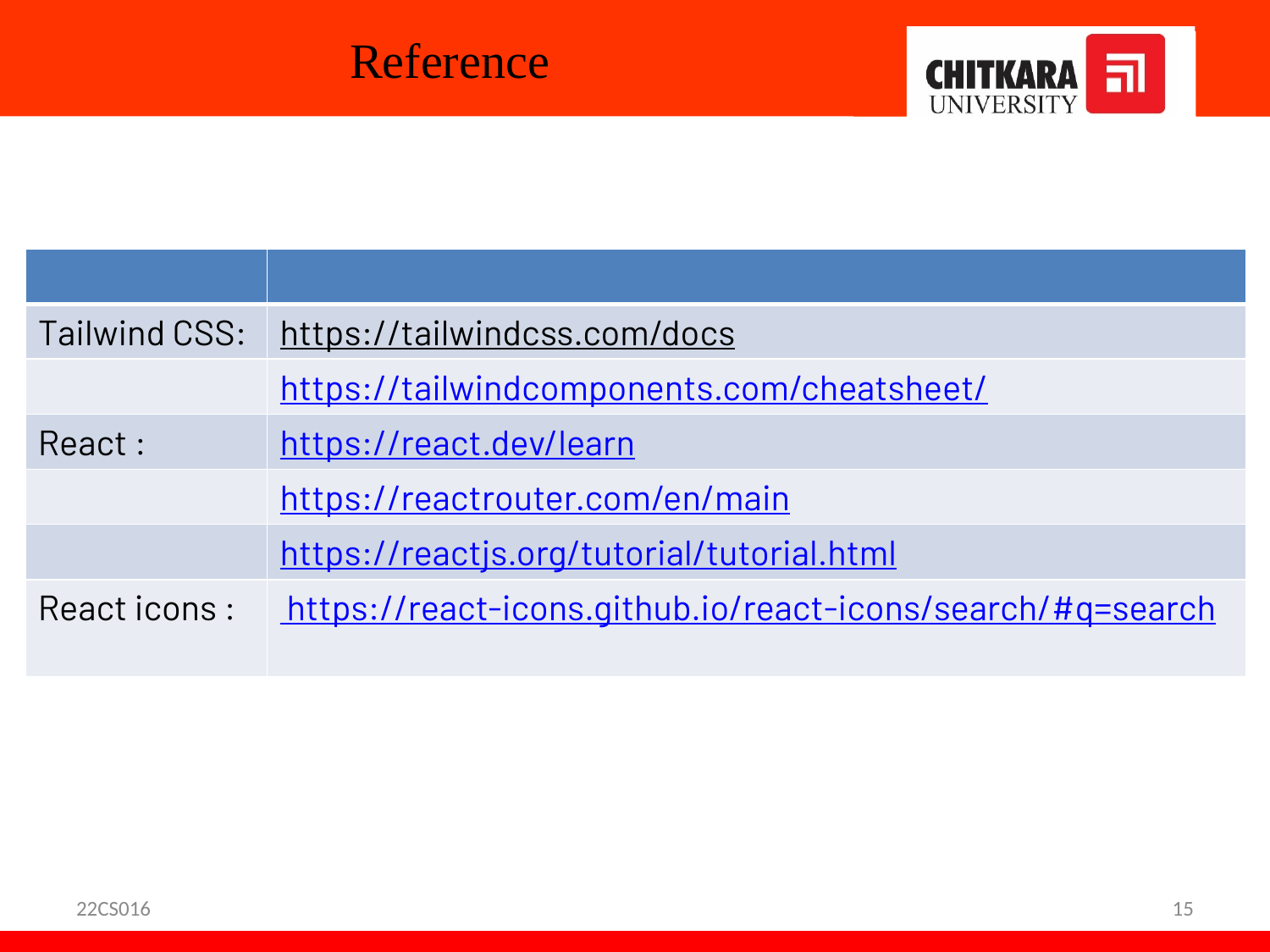

# Reference

|  |  |
| --- | --- |
| Tailwind CSS: | https://tailwindcss.com/docs |
|  | https://tailwindcomponents.com/cheatsheet/ |
| React : | https://react.dev/learn |
|  | https://reactrouter.com/en/main |
|  | https://reactjs.org/tutorial/tutorial.html |
| React icons : | https://react-icons.github.io/react-icons/search/#q=search |
22CS016
15